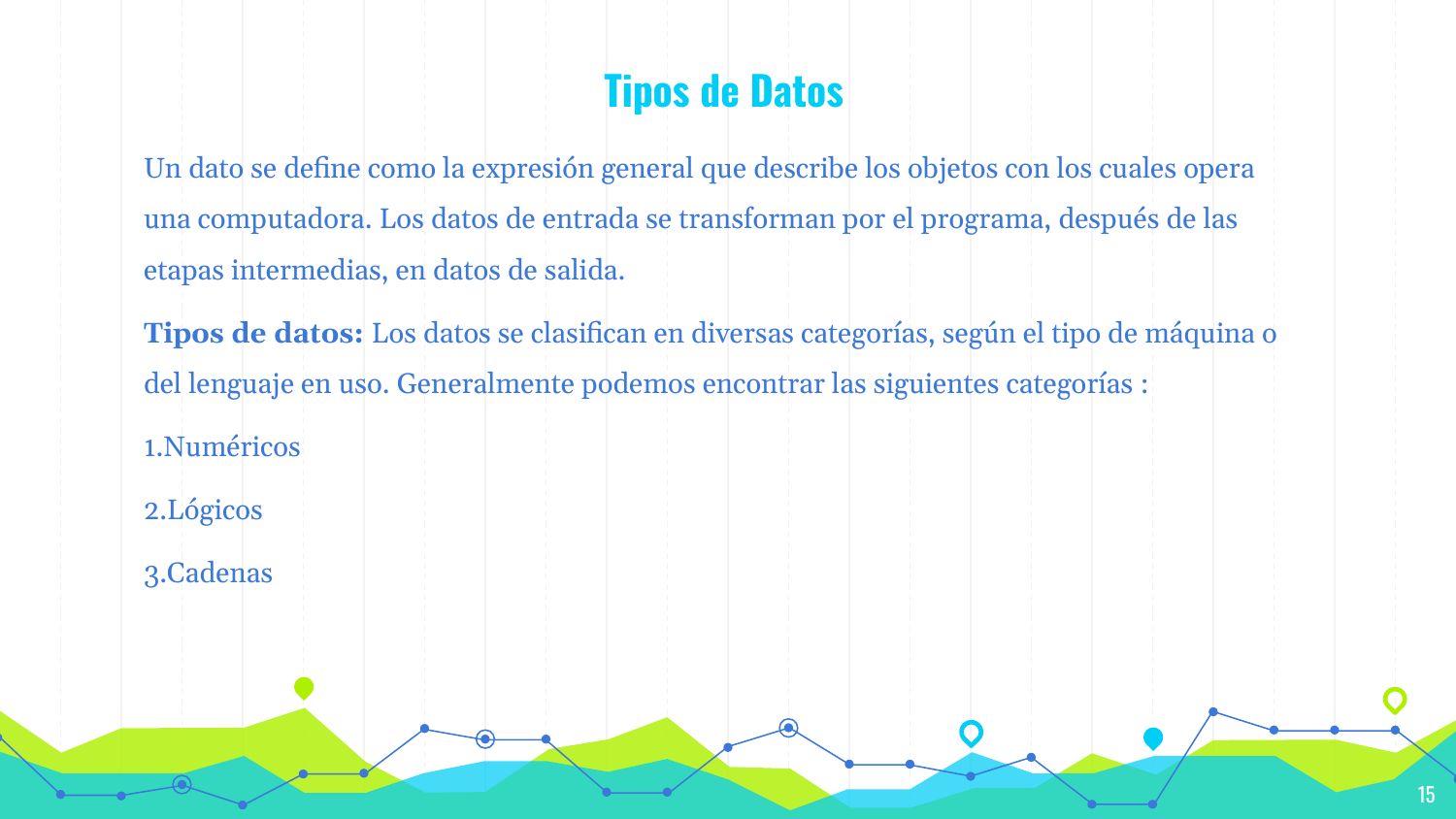

Tipos de Datos
Un dato se define como la expresión general que describe los objetos con los cuales opera una computadora. Los datos de entrada se transforman por el programa, después de las etapas intermedias, en datos de salida.
Tipos de datos: Los datos se clasifican en diversas categorías, según el tipo de máquina o del lenguaje en uso. Generalmente podemos encontrar las siguientes categorías :
1.Numéricos
2.Lógicos
3.Cadenas
15